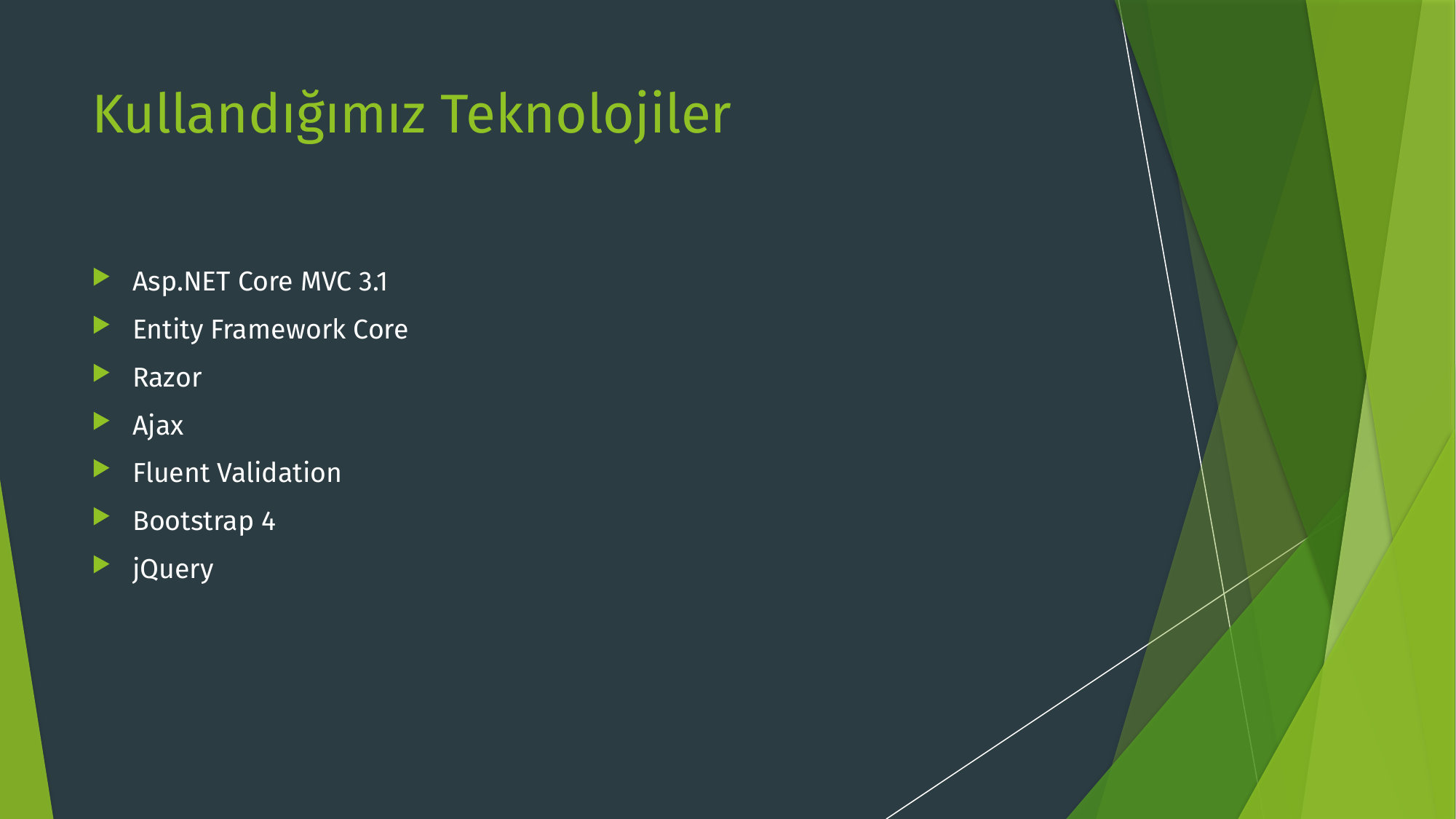

# Kullandığımız Teknolojiler
Asp.NET Core MVC 3.1
Entity Framework Core
Razor
Ajax
Fluent Validation
Bootstrap 4
jQuery